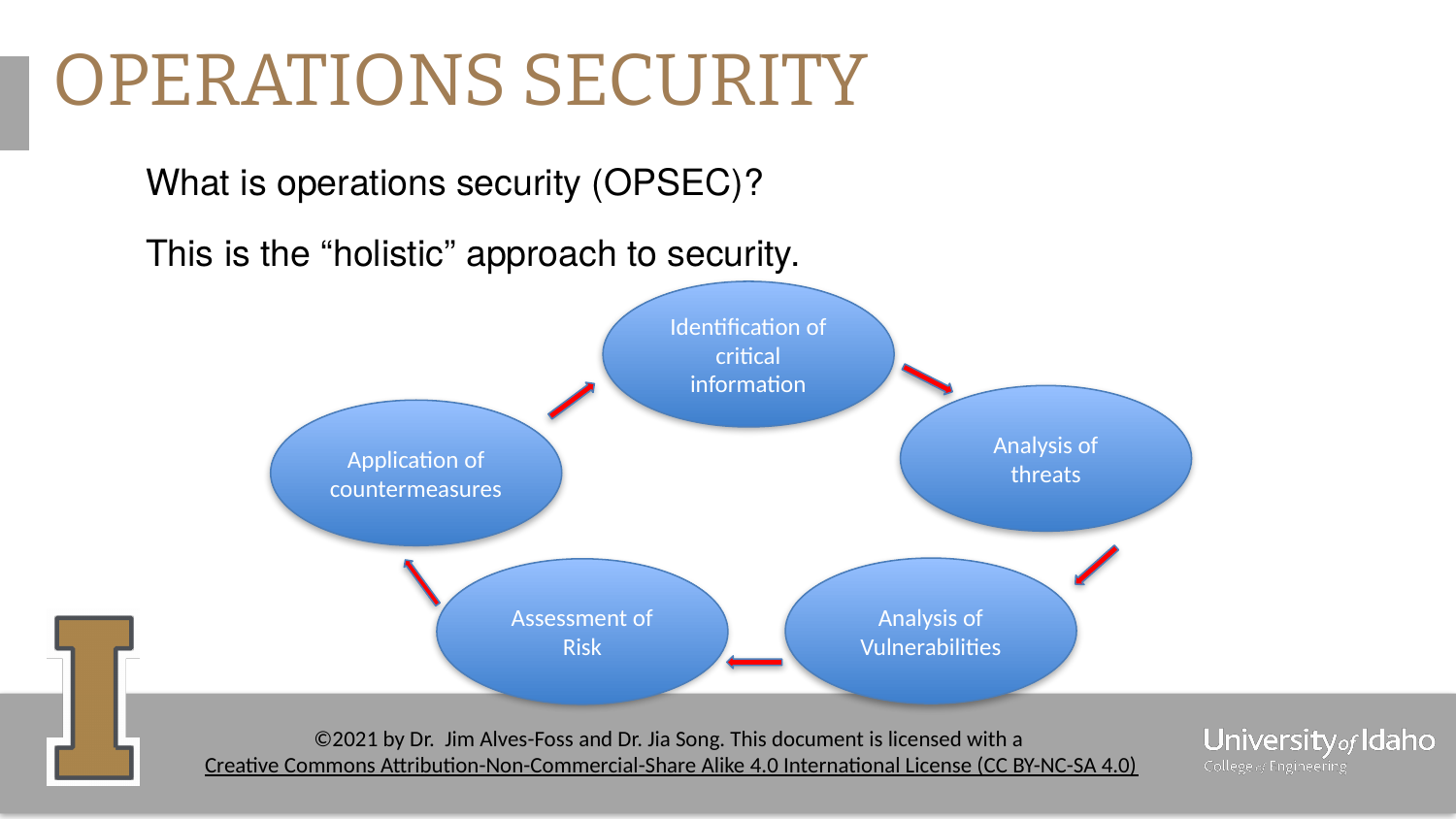

# OPERATIONS SECURITY
What is operations security (OPSEC)?
This is the “holistic” approach to security.

Identification of critical information

Analysis of threats

Application of countermeasures
Analysis of Vulnerabilities
Assessment of Risk